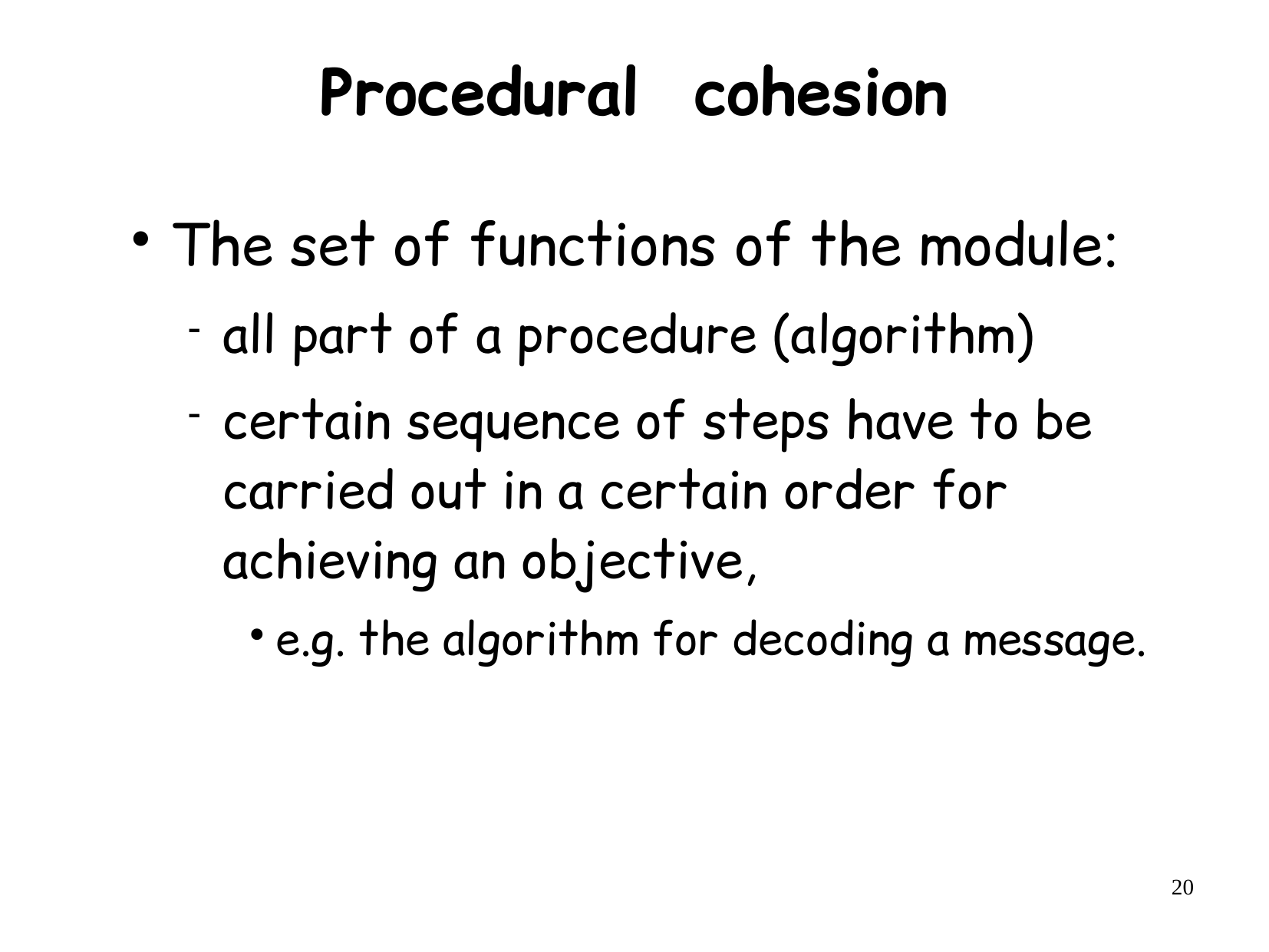

# Procedural  cohesion
The set of functions of the module:
all part of a procedure (algorithm)
certain sequence of steps have to be carried out in a certain order for achieving an objective,
e.g. the algorithm for decoding a message.